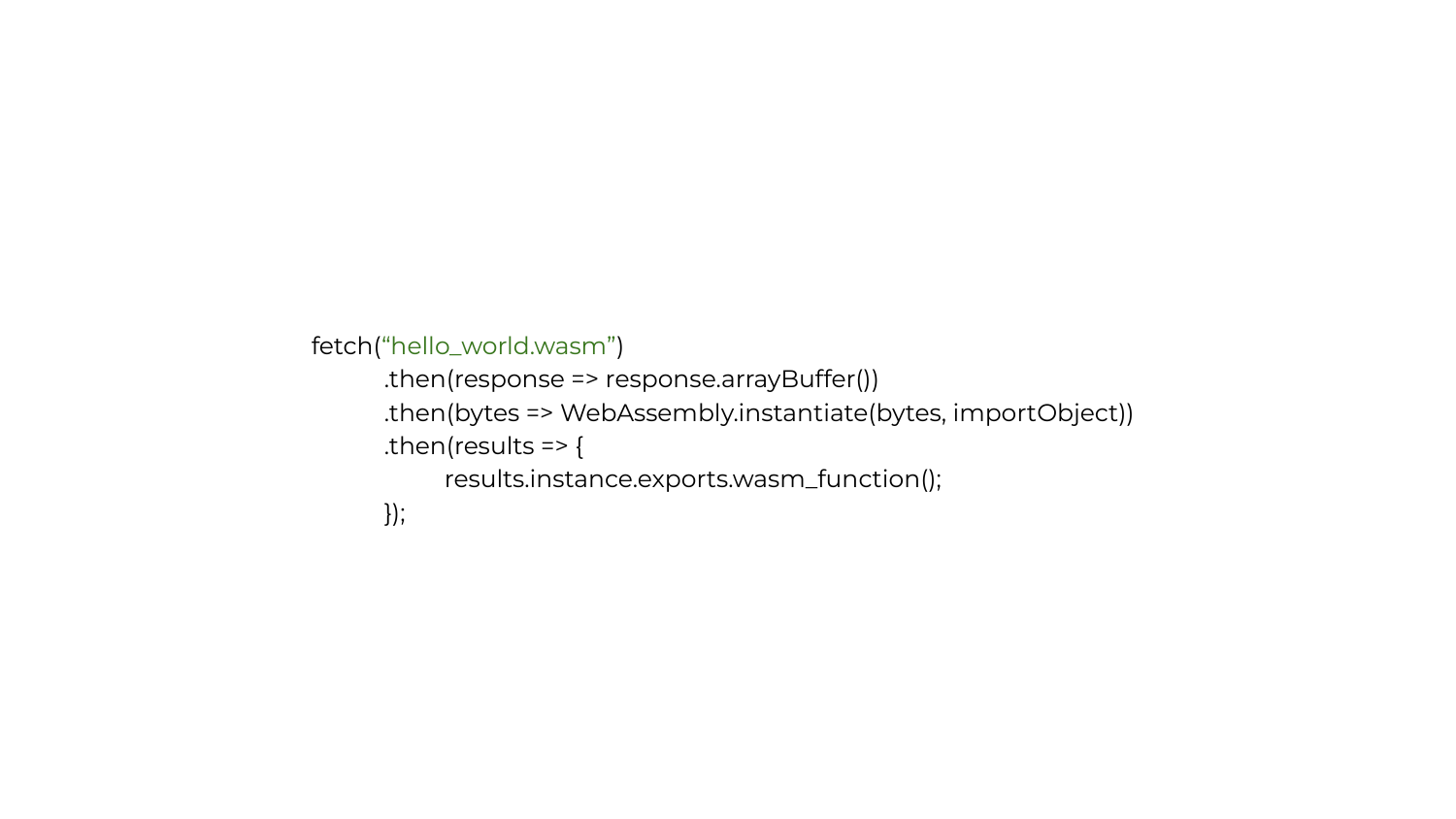

fetch(“hello_world.wasm”)
  .then(response => response.arrayBuffer())
  .then(bytes => WebAssembly.instantiate(bytes, importObject))
  .then(results => {
results.instance.exports.wasm_function();
  });